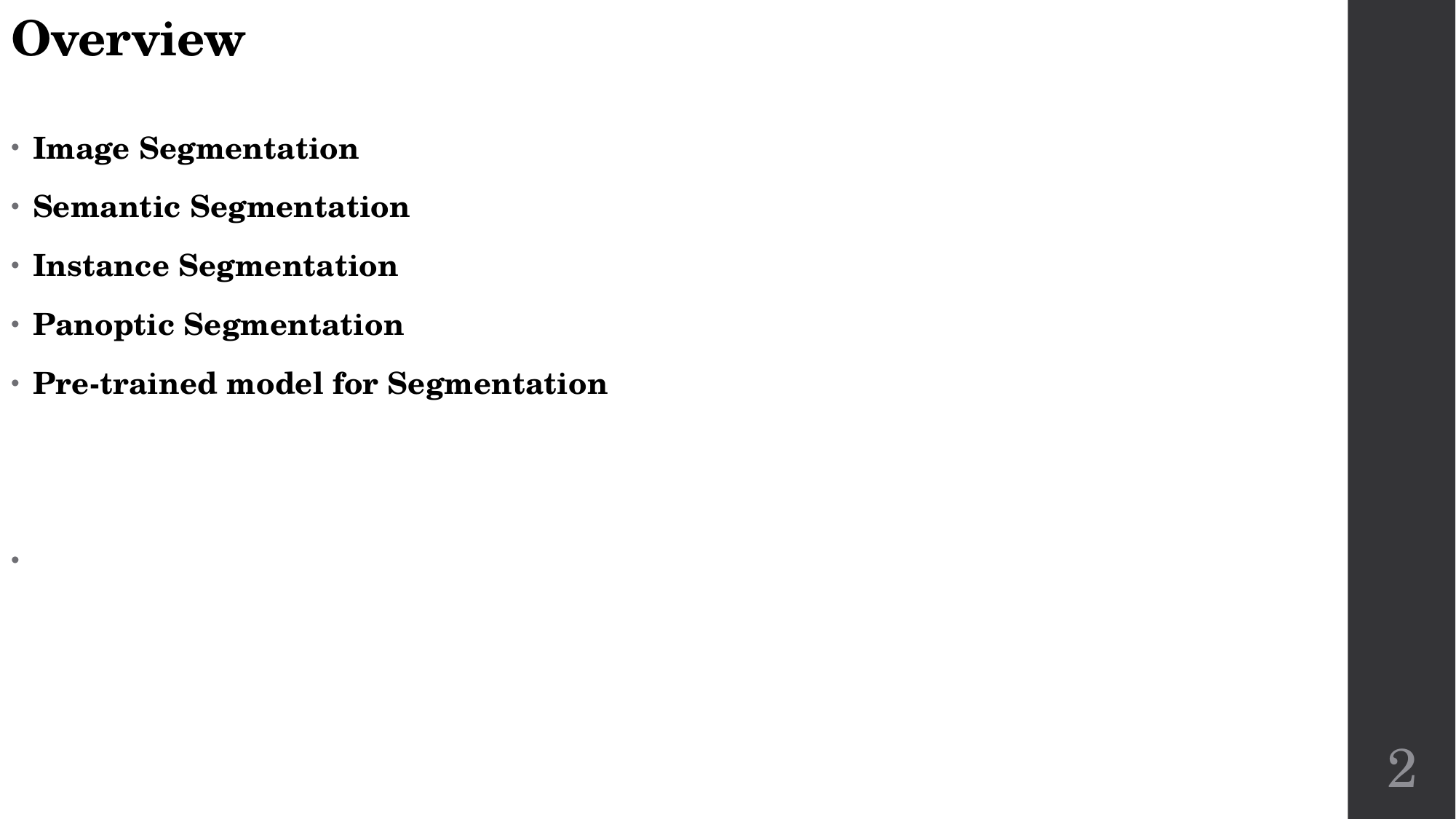

# Overview
Image Segmentation
Semantic Segmentation
Instance Segmentation
Panoptic Segmentation
Pre-trained model for Segmentation

2